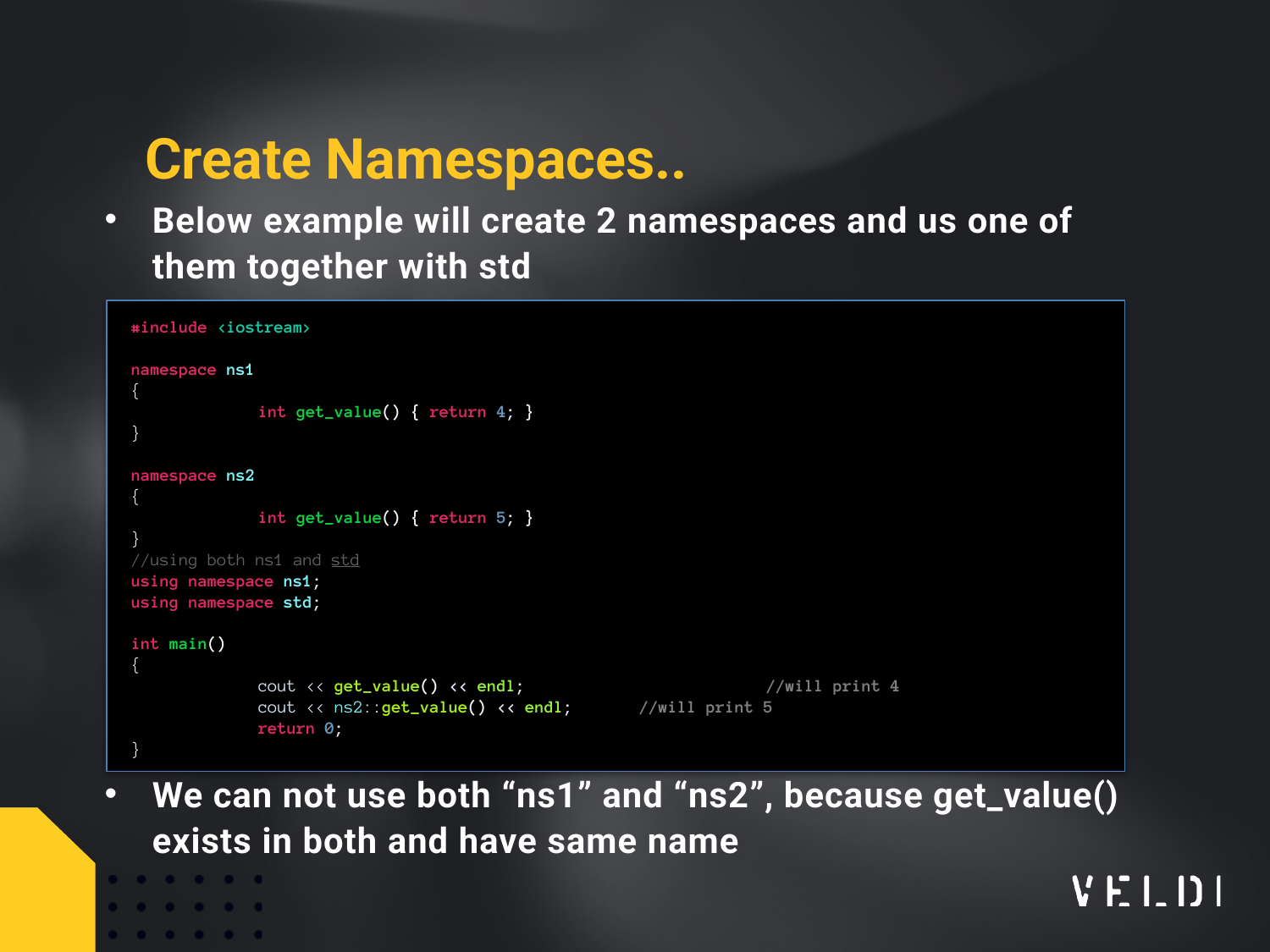

Create Namespaces..
Below example will create 2 namespaces and us one of them together with std

We can not use both “ns1” and “ns2”, because get_value() exists in both and have same name
#include <iostream>

namespace ns1
{
	int get_value() { return 4; }
}

namespace ns2
{
	int get_value() { return 5; }
}
//using both ns1 and std
using namespace ns1;
using namespace std;

int main()
{
	cout << get_value() << endl;		//will print 4
	cout << ns2::get_value() << endl;	//will print 5
	return 0;
}